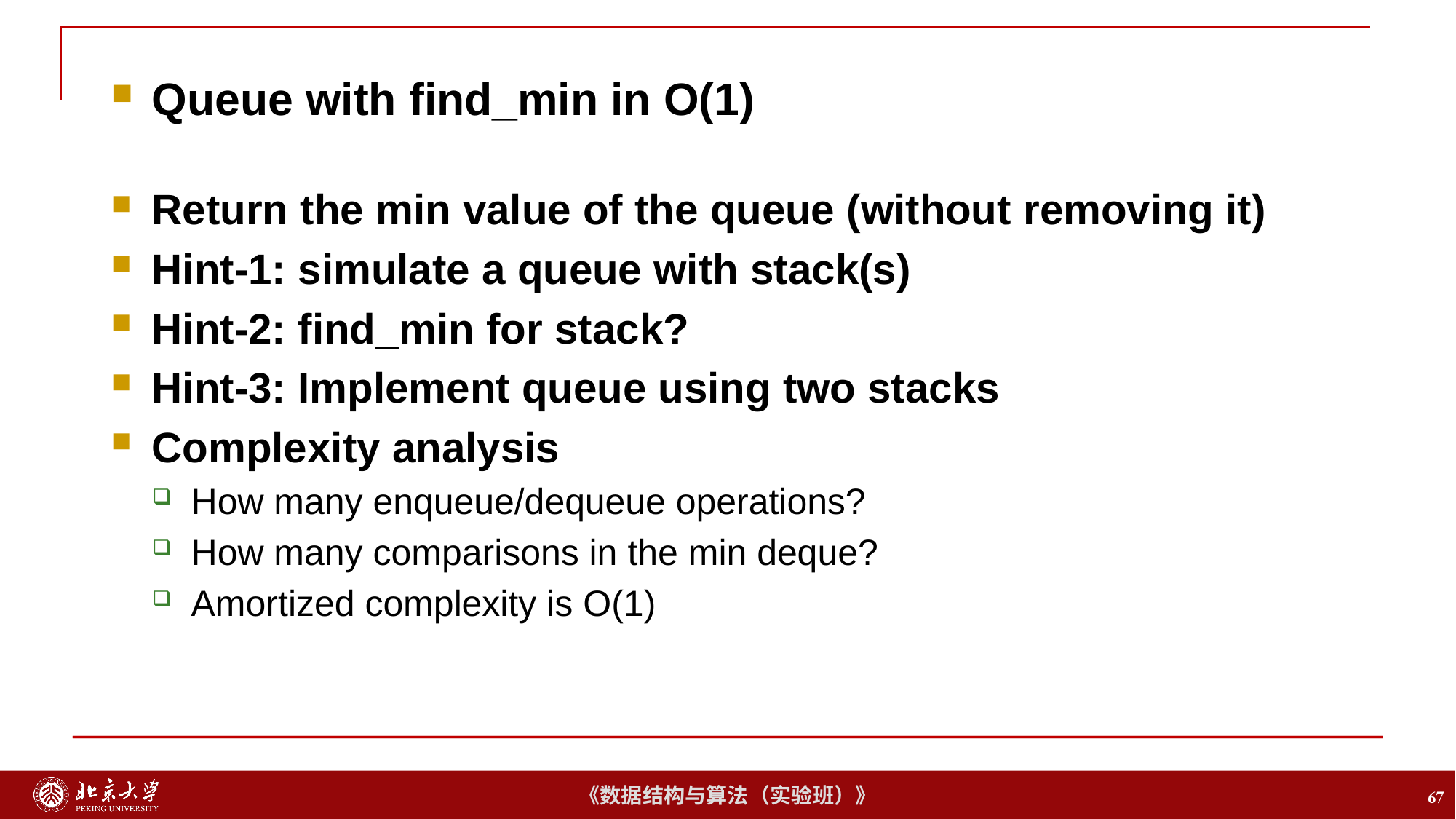

Queue with find_min in O(1)
Return the min value of the queue (without removing it)
Hint-1: simulate a queue with stack(s)
Hint-2: find_min for stack?
Hint-3: Implement queue using two stacks
Complexity analysis
How many enqueue/dequeue operations?
How many comparisons in the min deque?
Amortized complexity is O(1)
67